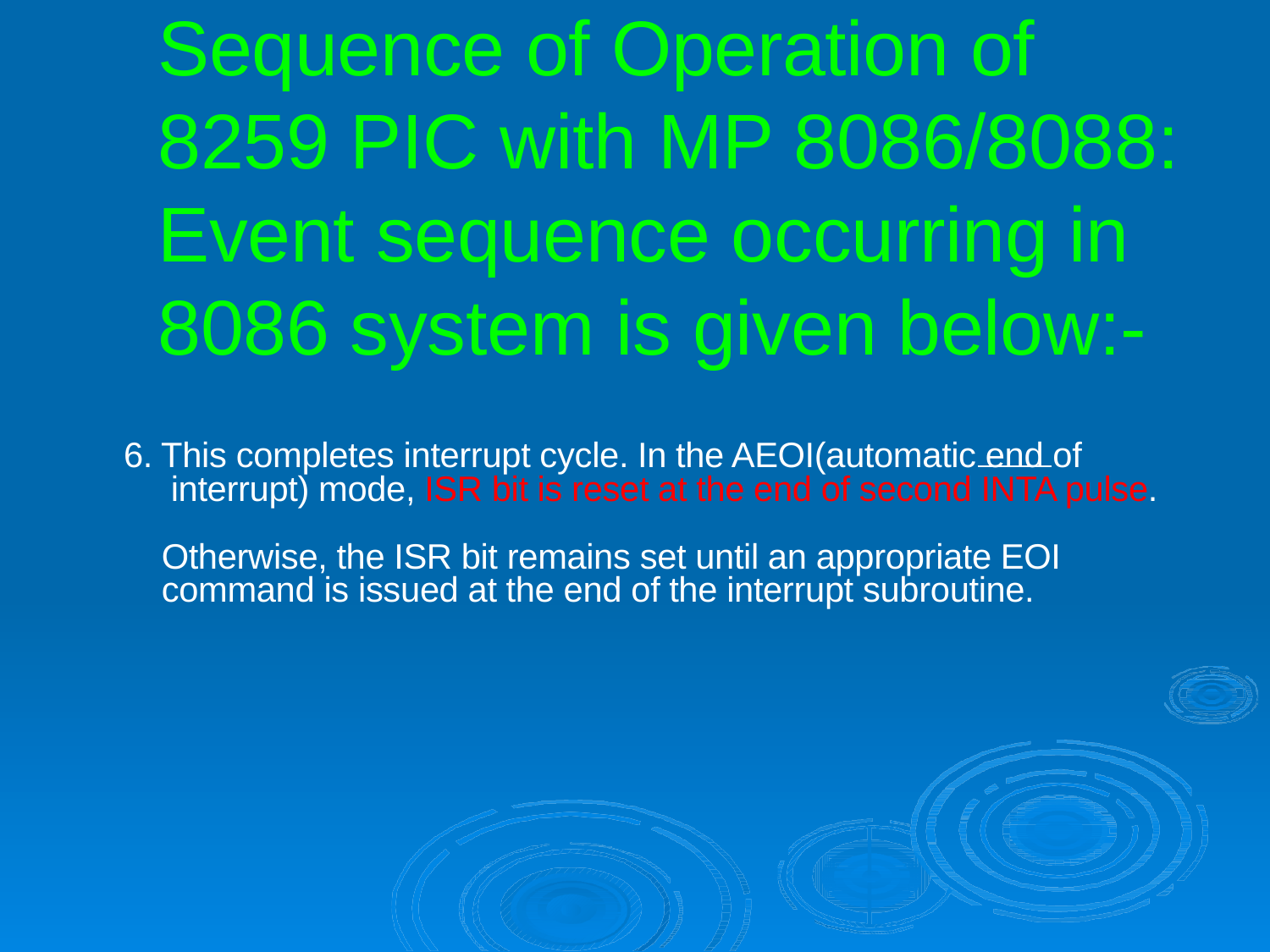

# Sequence of Operation of 8259 PIC with MP 8086/8088: Event sequence occurring in 8086 system is given below:-

6. This completes interrupt cycle. In the AEOI(automatic end of
     interrupt) mode, ISR bit is reset at the end of second INTA pulse.
    Otherwise, the ISR bit remains set until an appropriate EOI
    command is issued at the end of the interrupt subroutine.